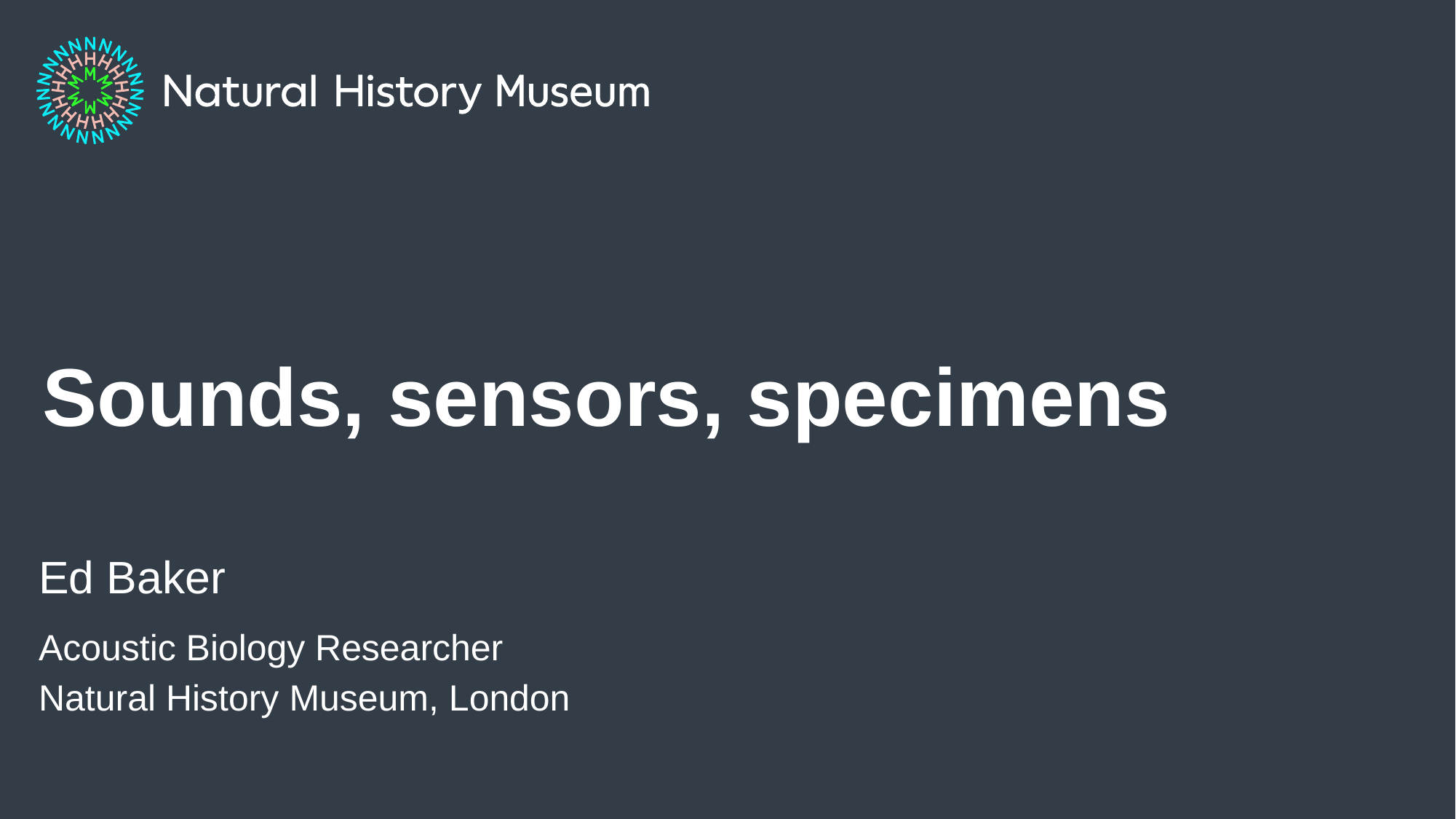

# Sounds, sensors, specimens
Ed Baker
Acoustic Biology Researcher
Natural History Museum, London